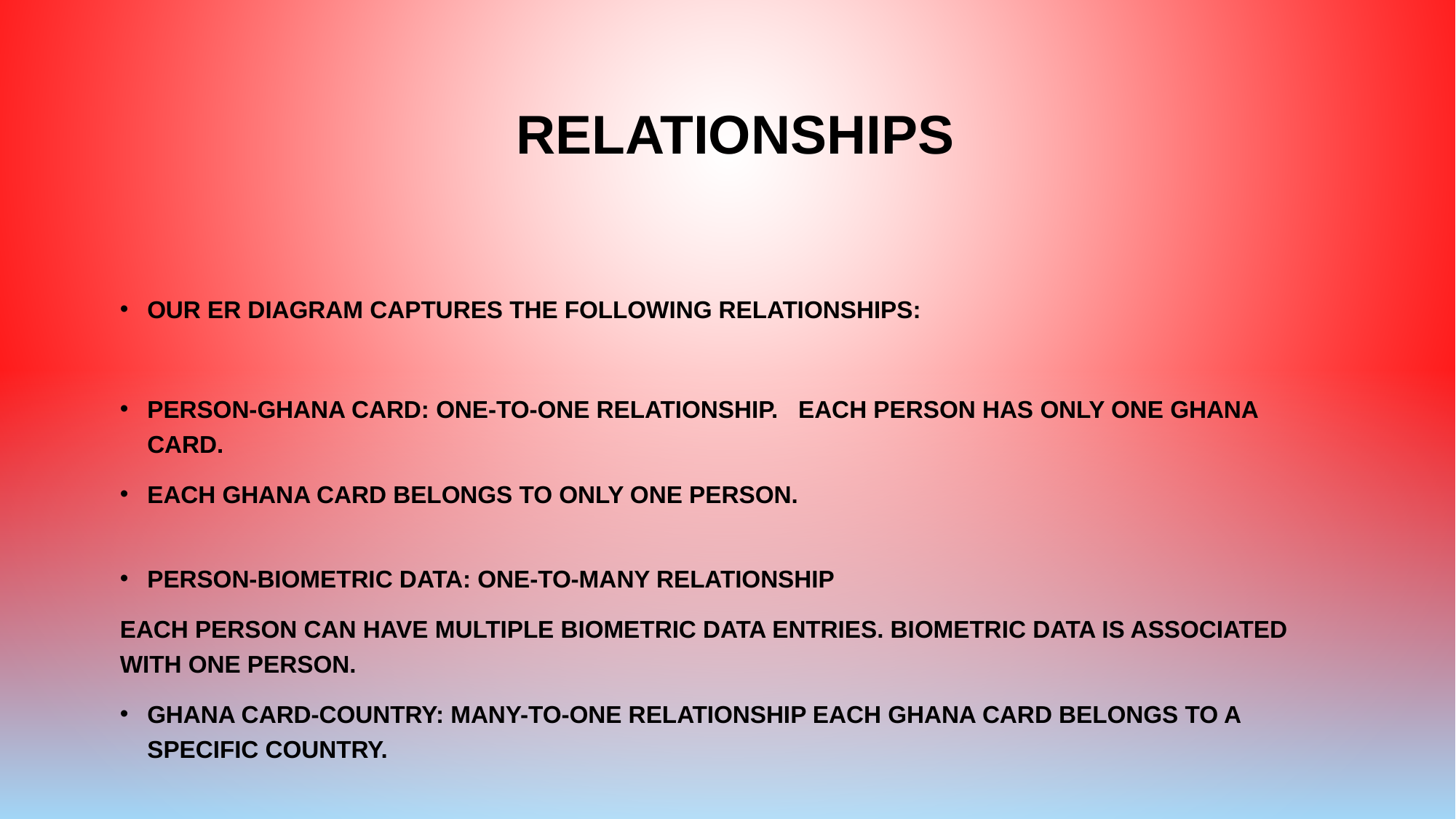

# Relationships
Our ER diagram captures the following relationships:

Person-Ghana Card: One-to-One relationship.   Each person has only one Ghana Card.
Each Ghana Card belongs to only one person.
Person-Biometric Data: One-to-Many relationship
Each person can have multiple biometric data entries. Biometric data is associated with one person.
Ghana Card-Country: Many-to-One relationship Each Ghana Card belongs to a specific country.